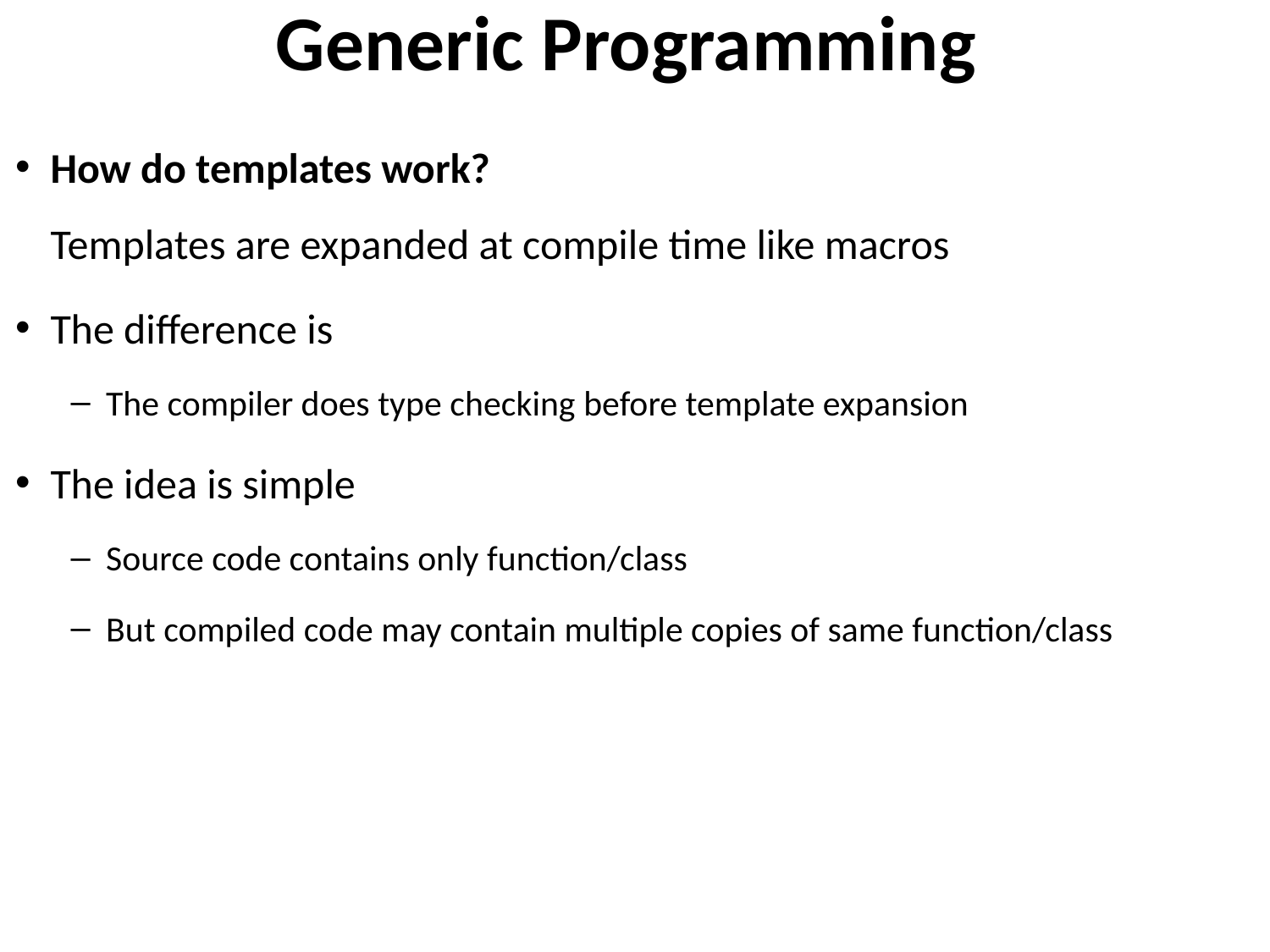

# Generic Programming
How do templates work? 
Templates are expanded at compile time like macros
The difference is
The compiler does type checking before template expansion
The idea is simple
Source code contains only function/class
But compiled code may contain multiple copies of same function/class